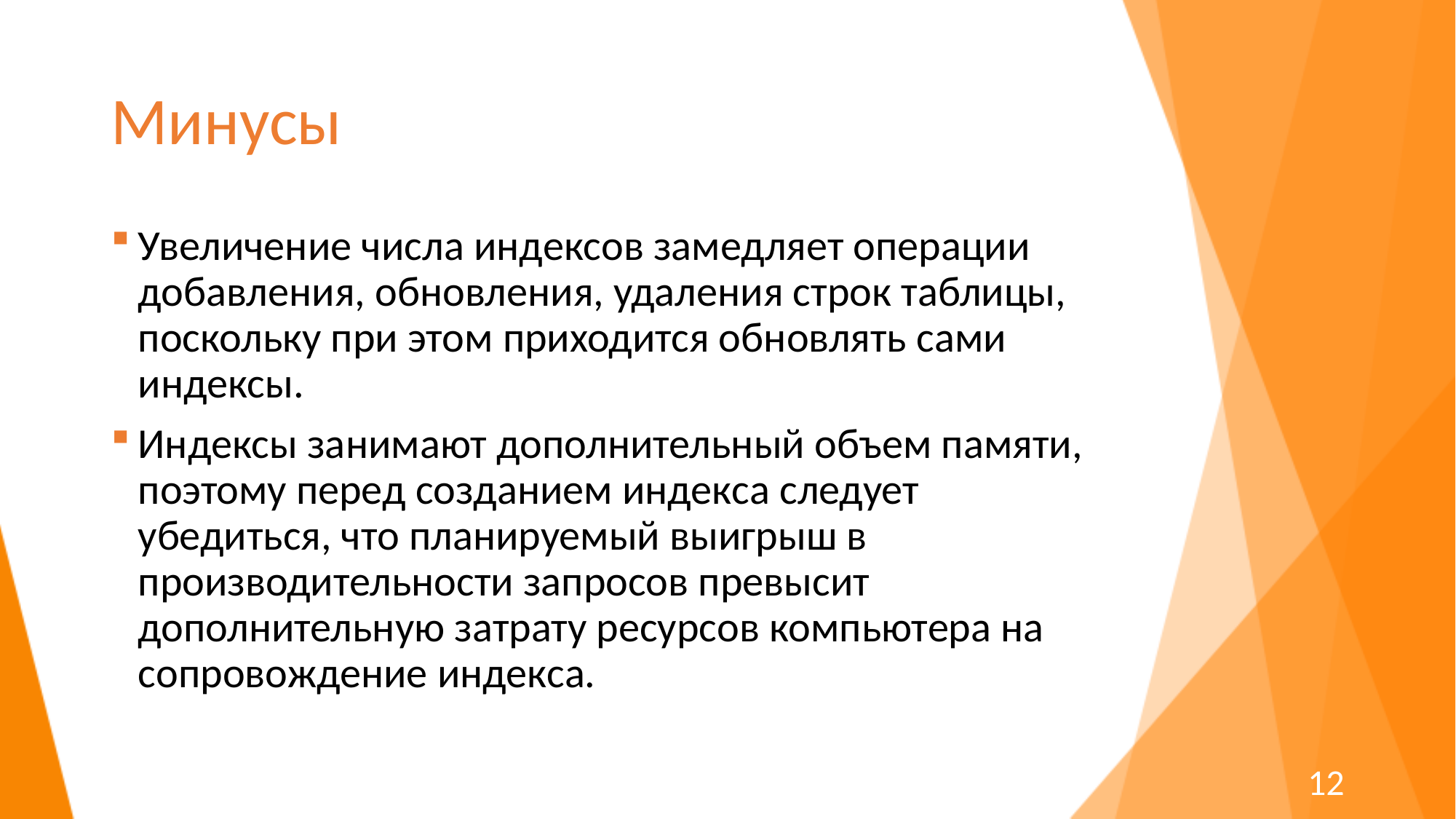

# Минусы
Увеличение числа индексов замедляет операции добавления, обновления, удаления строк таблицы, поскольку при этом приходится обновлять сами индексы.
Индексы занимают дополнительный объем памяти, поэтому перед созданием индекса следует убедиться, что планируемый выигрыш в производительности запросов превысит дополнительную затрату ресурсов компьютера на сопровождение индекса.
12